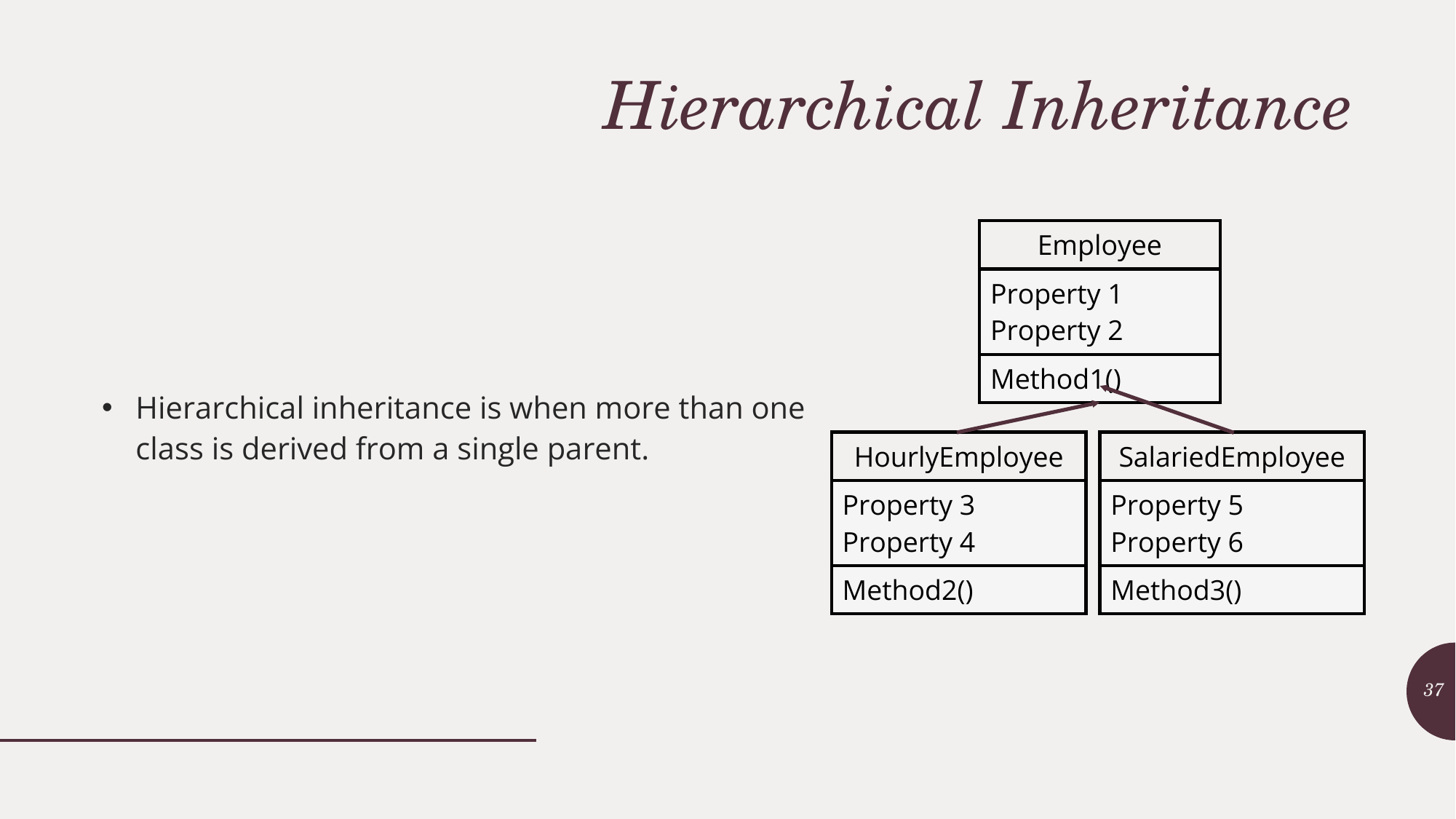

# Hierarchical Inheritance

Hierarchical inheritance is when more than one class is derived from a single parent.
| Employee |
| --- |
| Property 1 Property 2 |
| Method1() |
| HourlyEmployee |
| --- |
| Property 3 Property 4 |
| Method2() |
| SalariedEmployee |
| --- |
| Property 5 Property 6 |
| Method3() |
37